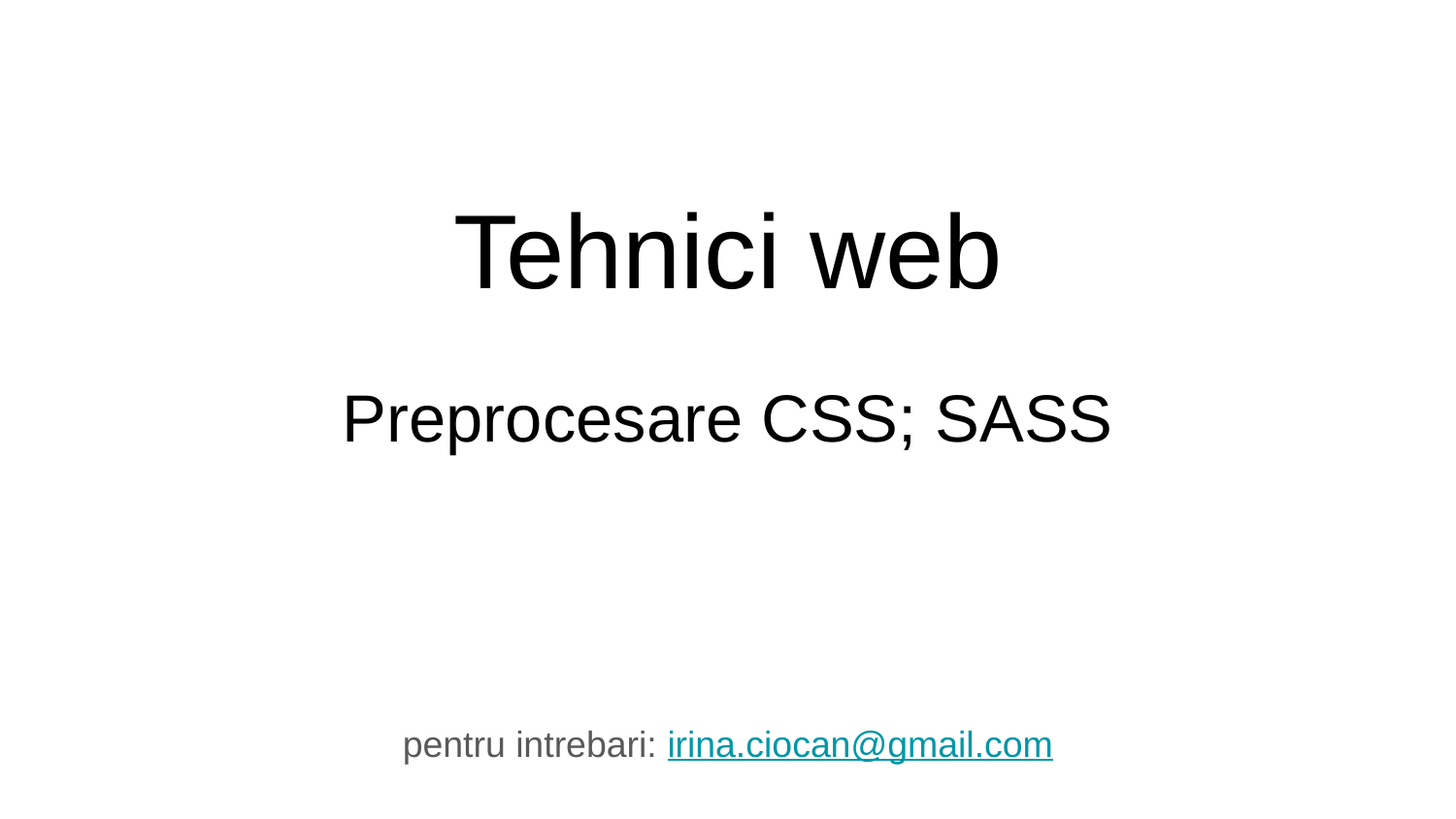

# Tehnici web
Preprocesare CSS; SASS

pentru intrebari: irina.ciocan@gmail.com